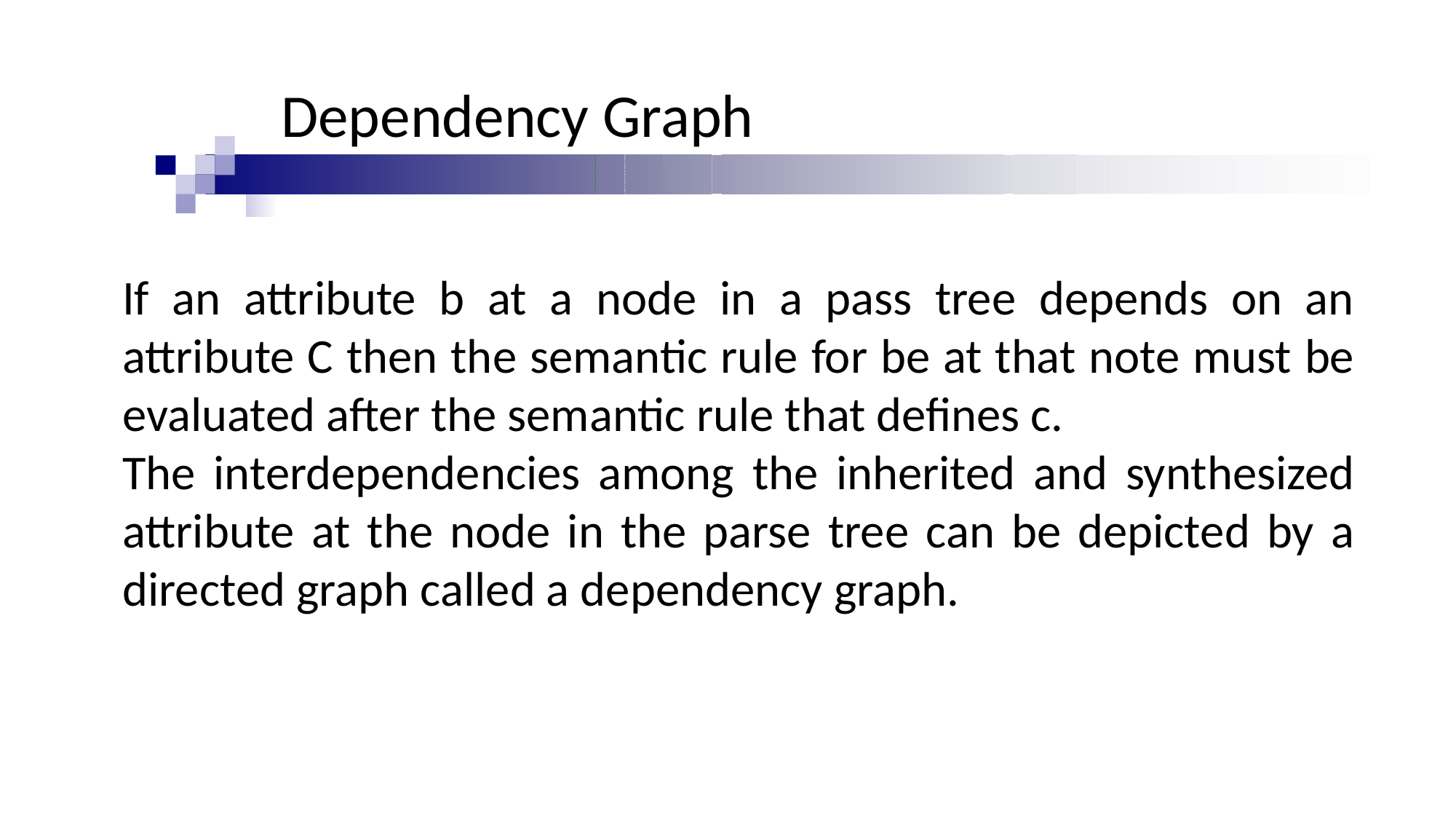

# Dependency Graph

If an attribute b at a node in a pass tree depends on an attribute C then the semantic rule for be at that note must be evaluated after the semantic rule that defines c.
The interdependencies among the inherited and synthesized attribute at the node in the parse tree can be depicted by a directed graph called a dependency graph.